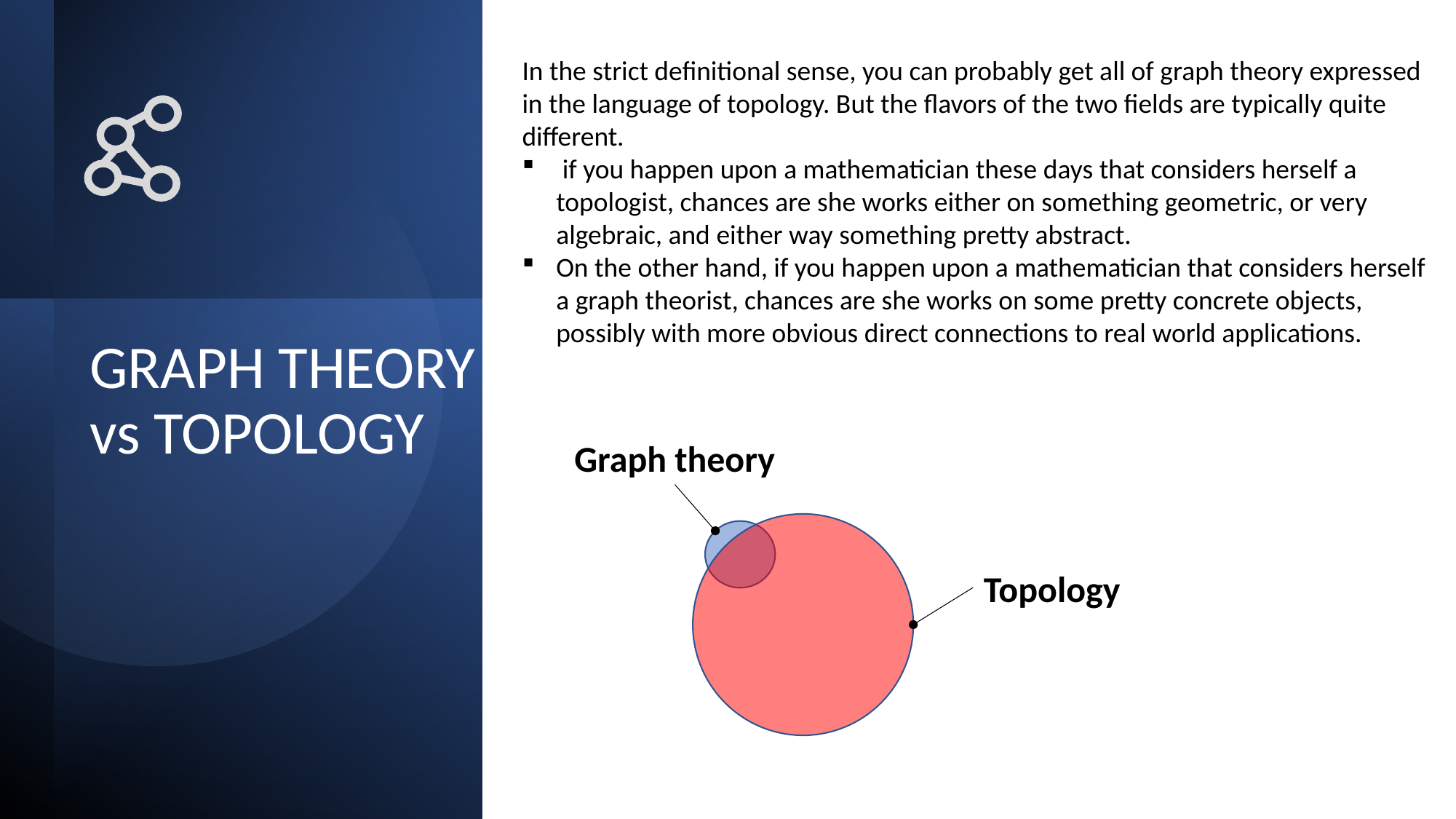

In the strict definitional sense, you can probably get all of graph theory expressed in the language of topology. But the flavors of the two fields are typically quite different.
 if you happen upon a mathematician these days that considers herself a topologist, chances are she works either on something geometric, or very algebraic, and either way something pretty abstract.
On the other hand, if you happen upon a mathematician that considers herself a graph theorist, chances are she works on some pretty concrete objects, possibly with more obvious direct connections to real world applications.

# GRAPH THEORY vs TOPOLOGY
Graph theory

Topology